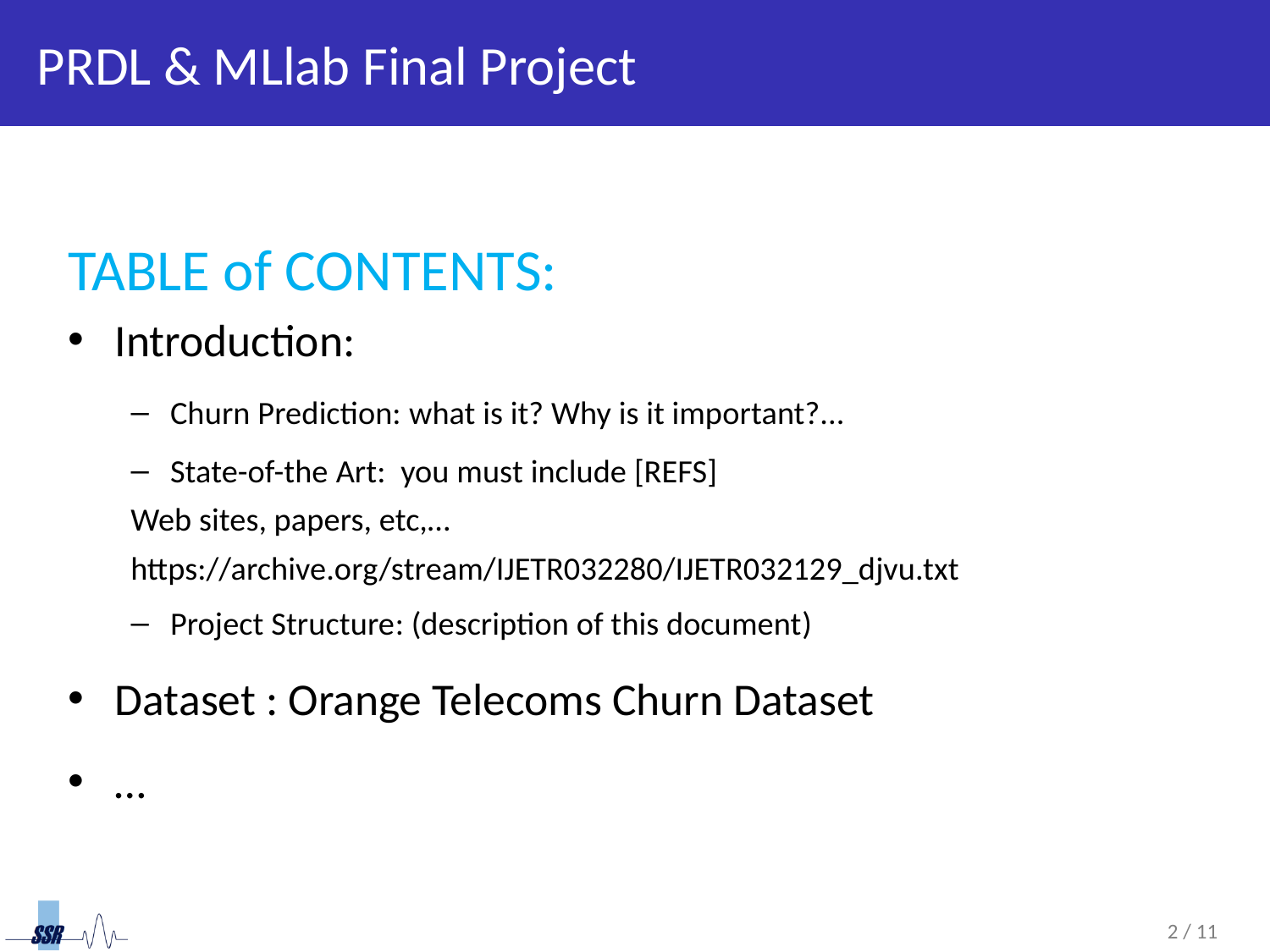

# PRDL & MLlab Final Project
TABLE of CONTENTS:
Introduction:
Churn Prediction: what is it? Why is it important?...
State-of-the Art:  you must include [REFS]
Web sites, papers, etc,…
https://archive.org/stream/IJETR032280/IJETR032129_djvu.txt
Project Structure: (description of this document)
Dataset : Orange Telecoms Churn Dataset
…